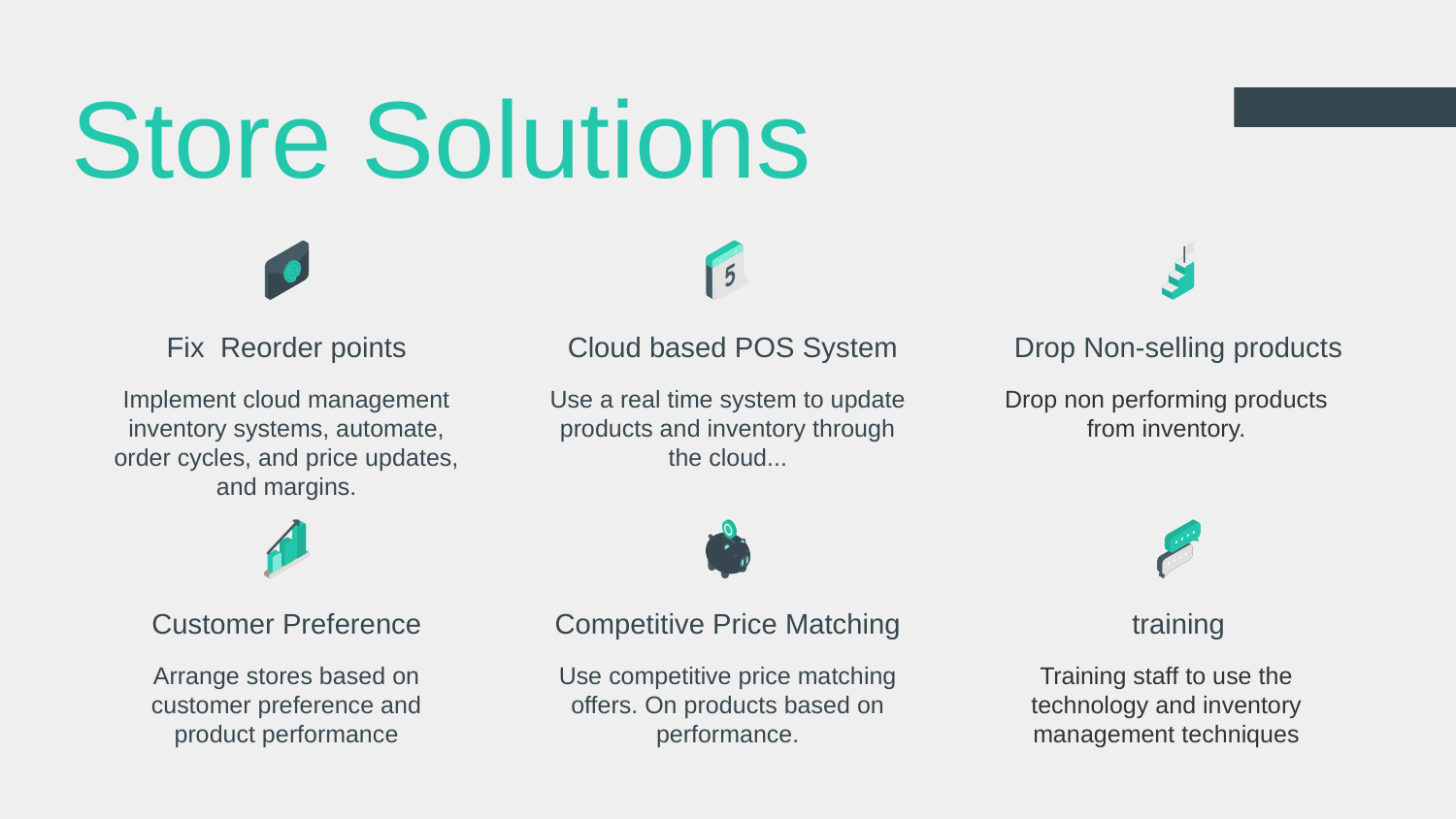

# Store Solutions

Fix  Reorder points
Cloud based POS System
Drop Non-selling products
Implement cloud management inventory systems, automate, order cycles, and price updates, and margins.
Use a real time system to update products and inventory through the cloud...
Drop non performing products from inventory.

Customer Preference
Competitive Price Matching
training
Arrange stores based on customer preference and product performance
Use competitive price matching offers. On products based on performance.
Training staff to use the technology and inventory management techniques